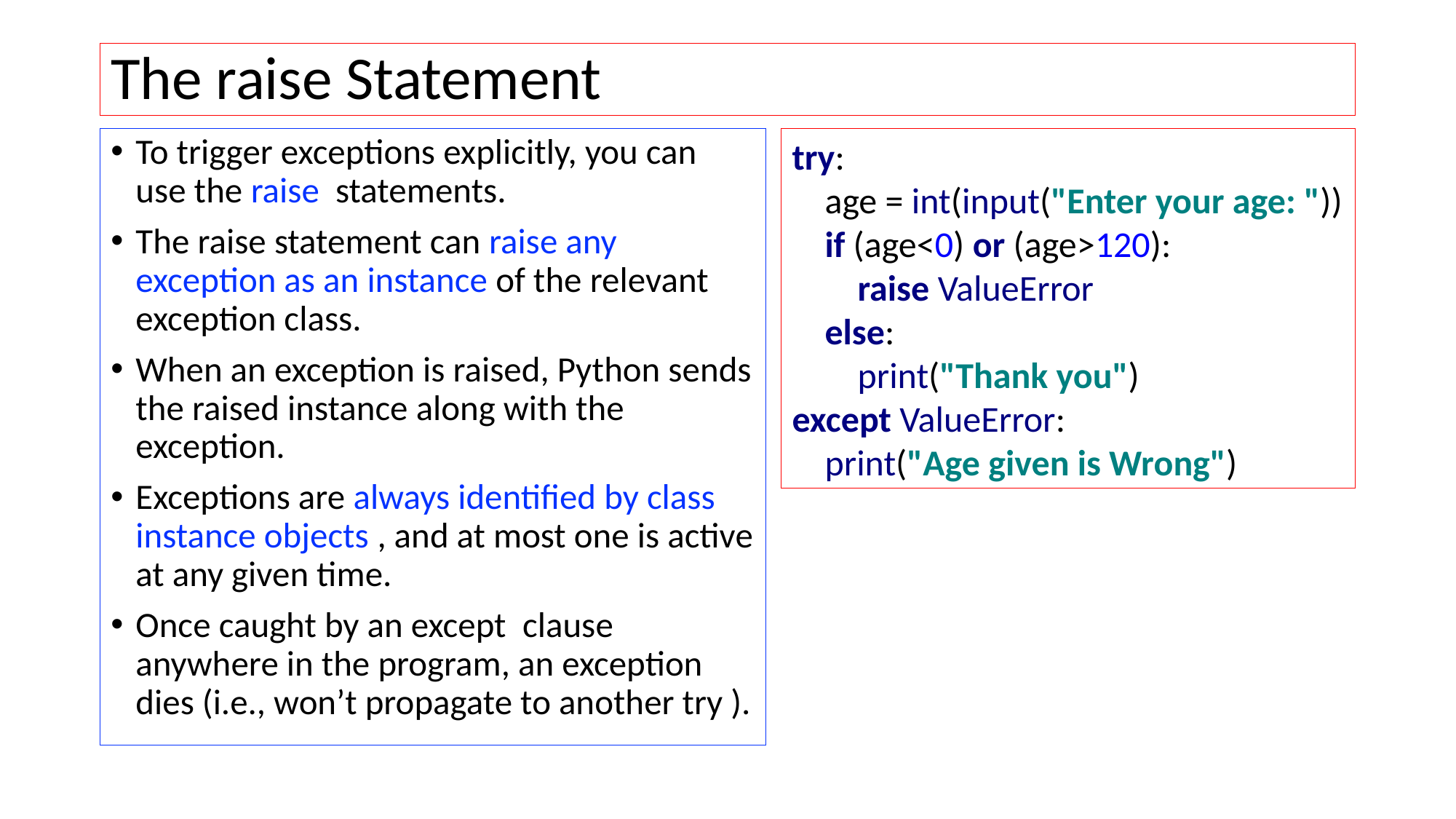

# The raise Statement
To trigger exceptions explicitly, you can use the raise  statements.
The raise statement can raise any exception as an instance of the relevant exception class.
When an exception is raised, Python sends the raised instance along with the exception.
Exceptions are always identified by class instance objects , and at most one is active at any given time.
Once caught by an except  clause anywhere in the program, an exception dies (i.e., won’t propagate to another try ).
try:
    age = int(input("Enter your age: "))
    if (age<0) or (age>120):
        raise ValueError
    else:
        print("Thank you")
except ValueError:
    print("Age given is Wrong")